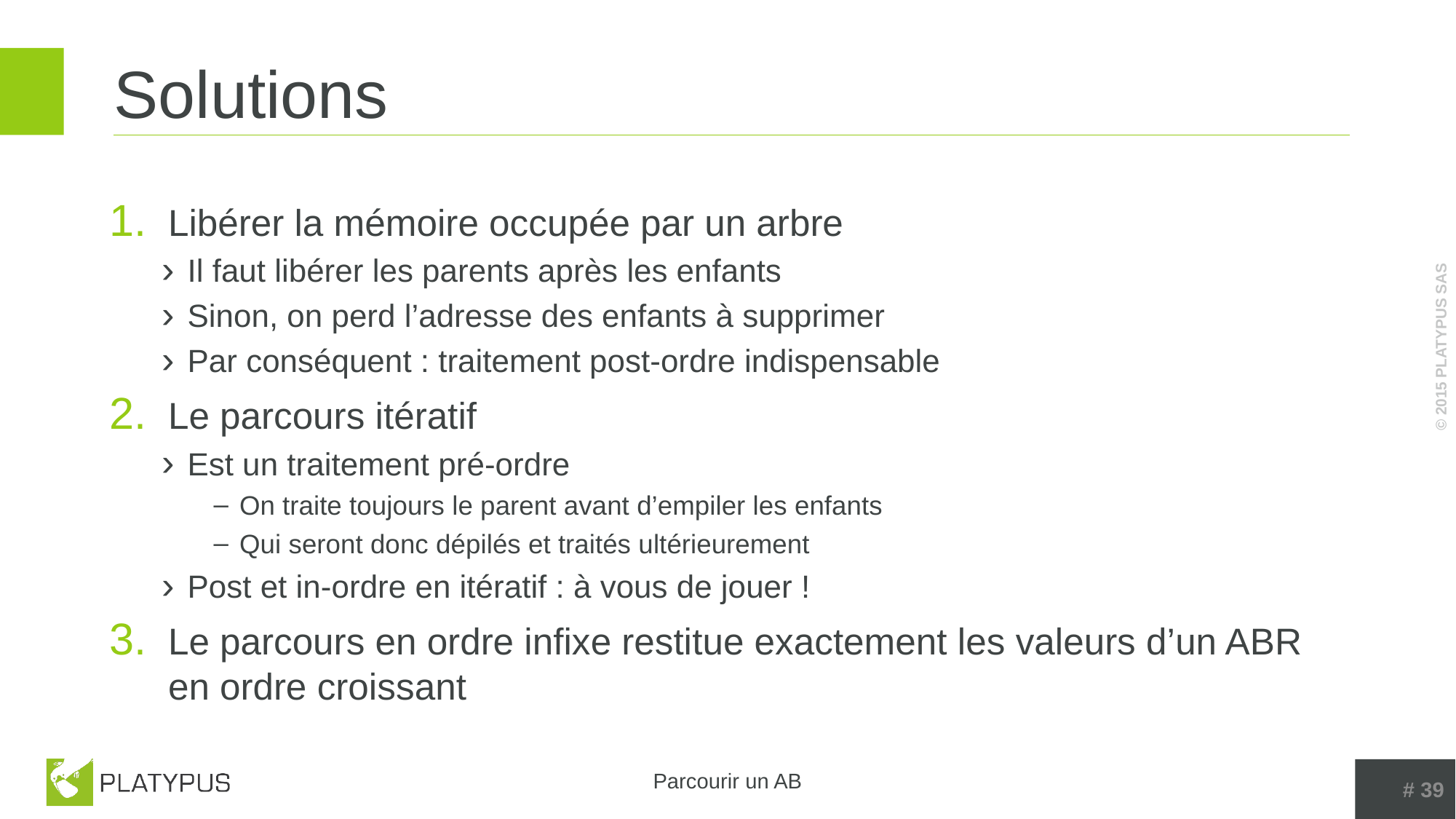

# Solutions
Libérer la mémoire occupée par un arbre
Il faut libérer les parents après les enfants
Sinon, on perd l’adresse des enfants à supprimer
Par conséquent : traitement post-ordre indispensable
Le parcours itératif
Est un traitement pré-ordre
On traite toujours le parent avant d’empiler les enfants
Qui seront donc dépilés et traités ultérieurement
Post et in-ordre en itératif : à vous de jouer !
Le parcours en ordre infixe restitue exactement les valeurs d’un ABR en ordre croissant
# 39
Parcourir un AB